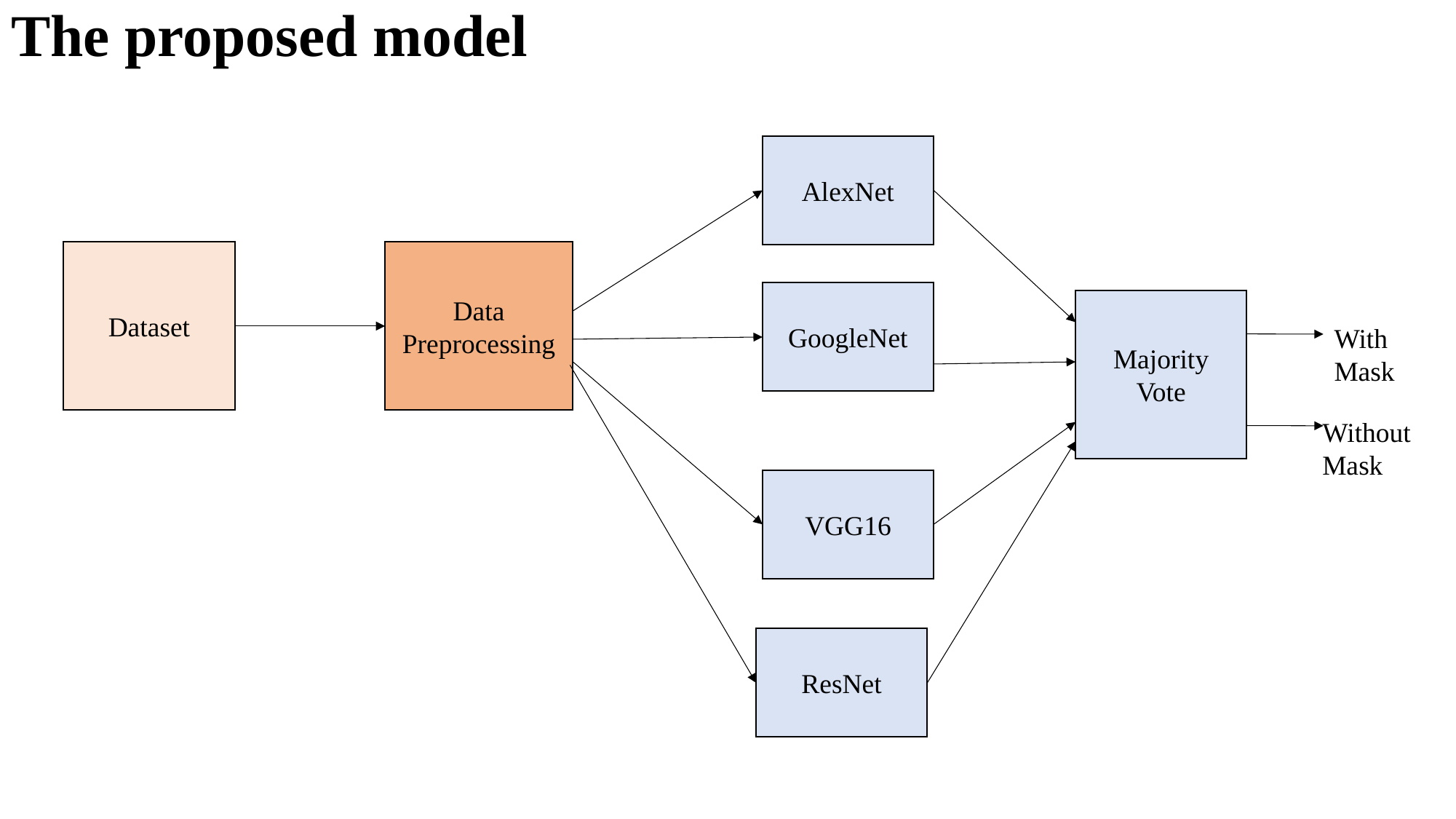

# The proposed model

AlexNet
Dataset
Data Preprocessing
GoogleNet
Majority Vote
With Mask
Without Mask
VGG16
ResNet